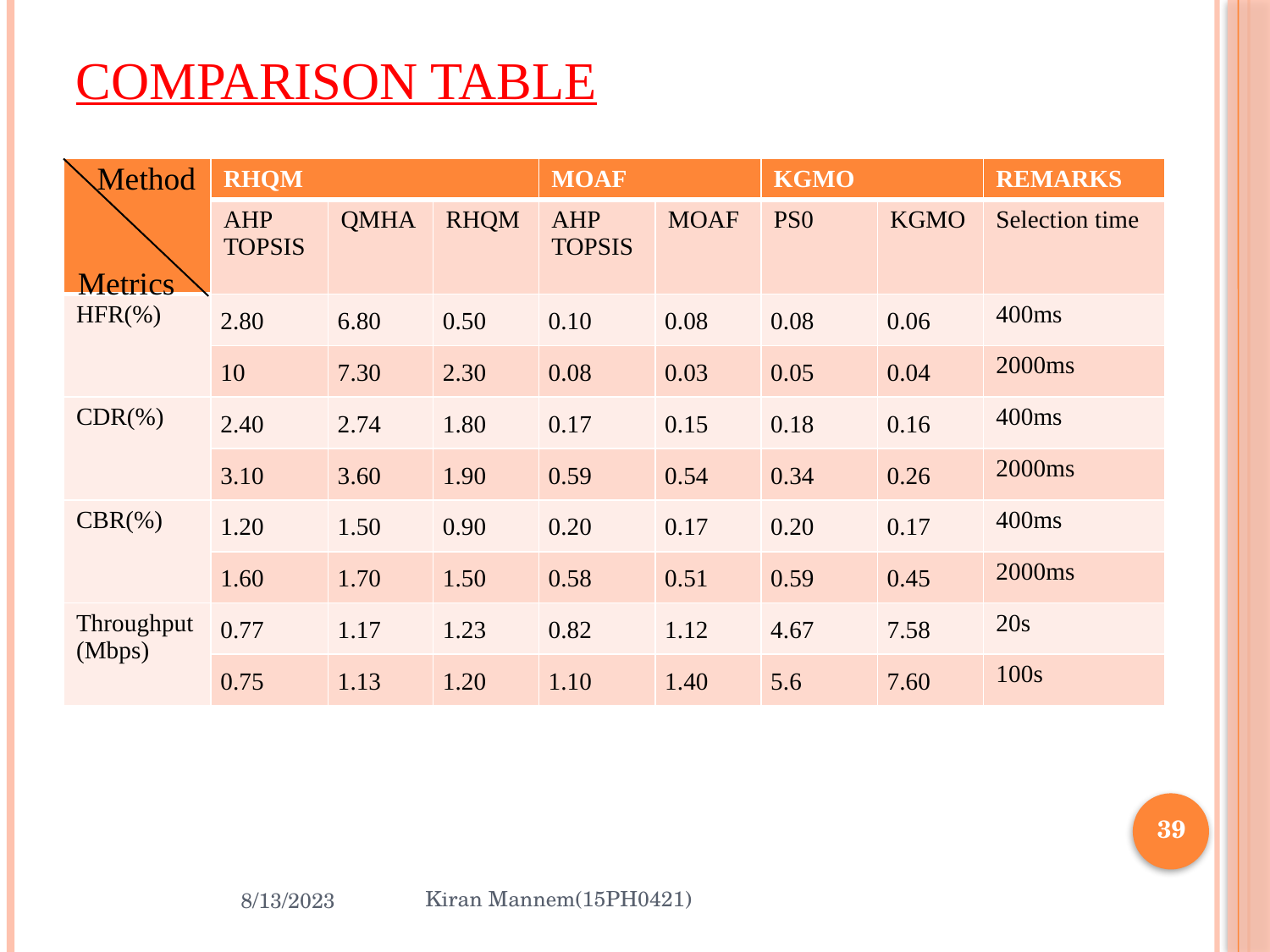

# Comparison table
Method
Metrics
|  | RHQM |  |  | MOAF |  | KGMO |  | REMARKS |
| --- | --- | --- | --- | --- | --- | --- | --- | --- |
|  | AHP TOPSIS | QMHA | RHQM | AHP TOPSIS | MOAF | PS0 | KGMO | Selection time |
| HFR(%) | 2.80 | 6.80 | 0.50 | 0.10 | 0.08 | 0.08 | 0.06 | 400ms |
|  | 10 | 7.30 | 2.30 | 0.08 | 0.03 | 0.05 | 0.04 | 2000ms |
| CDR(%) | 2.40 | 2.74 | 1.80 | 0.17 | 0.15 | 0.18 | 0.16 | 400ms |
|  | 3.10 | 3.60 | 1.90 | 0.59 | 0.54 | 0.34 | 0.26 | 2000ms |
| CBR(%) | 1.20 | 1.50 | 0.90 | 0.20 | 0.17 | 0.20 | 0.17 | 400ms |
|  | 1.60 | 1.70 | 1.50 | 0.58 | 0.51 | 0.59 | 0.45 | 2000ms |
| Throughput(Mbps) | 0.77 | 1.17 | 1.23 | 0.82 | 1.12 | 4.67 | 7.58 | 20s |
|  | 0.75 | 1.13 | 1.20 | 1.10 | 1.40 | 5.6 | 7.60 | 100s |
39
8/13/2023
Kiran Mannem(15PH0421)